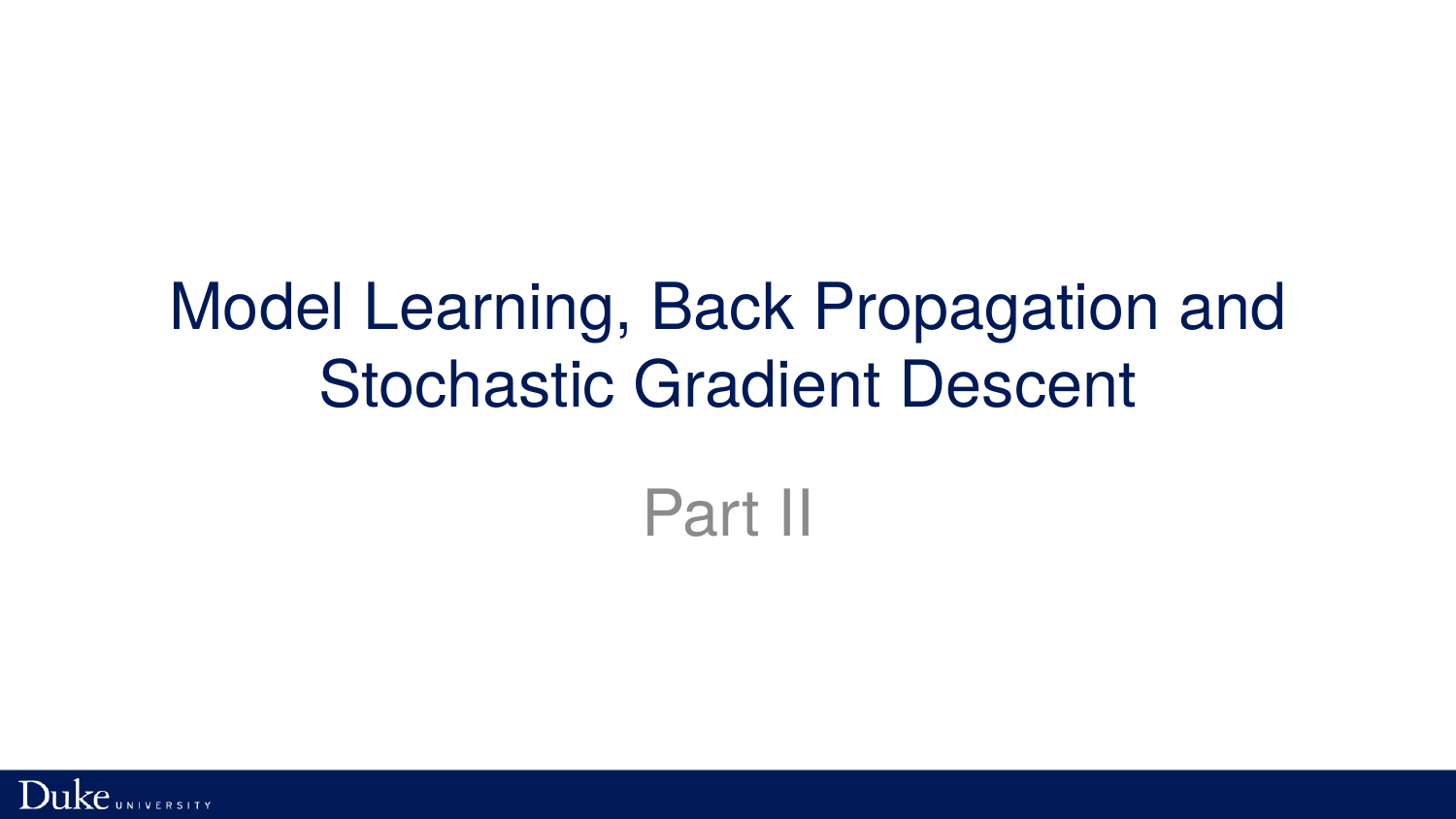

# Model Learning, Back Propagation and Stochastic Gradient Descent
Part II